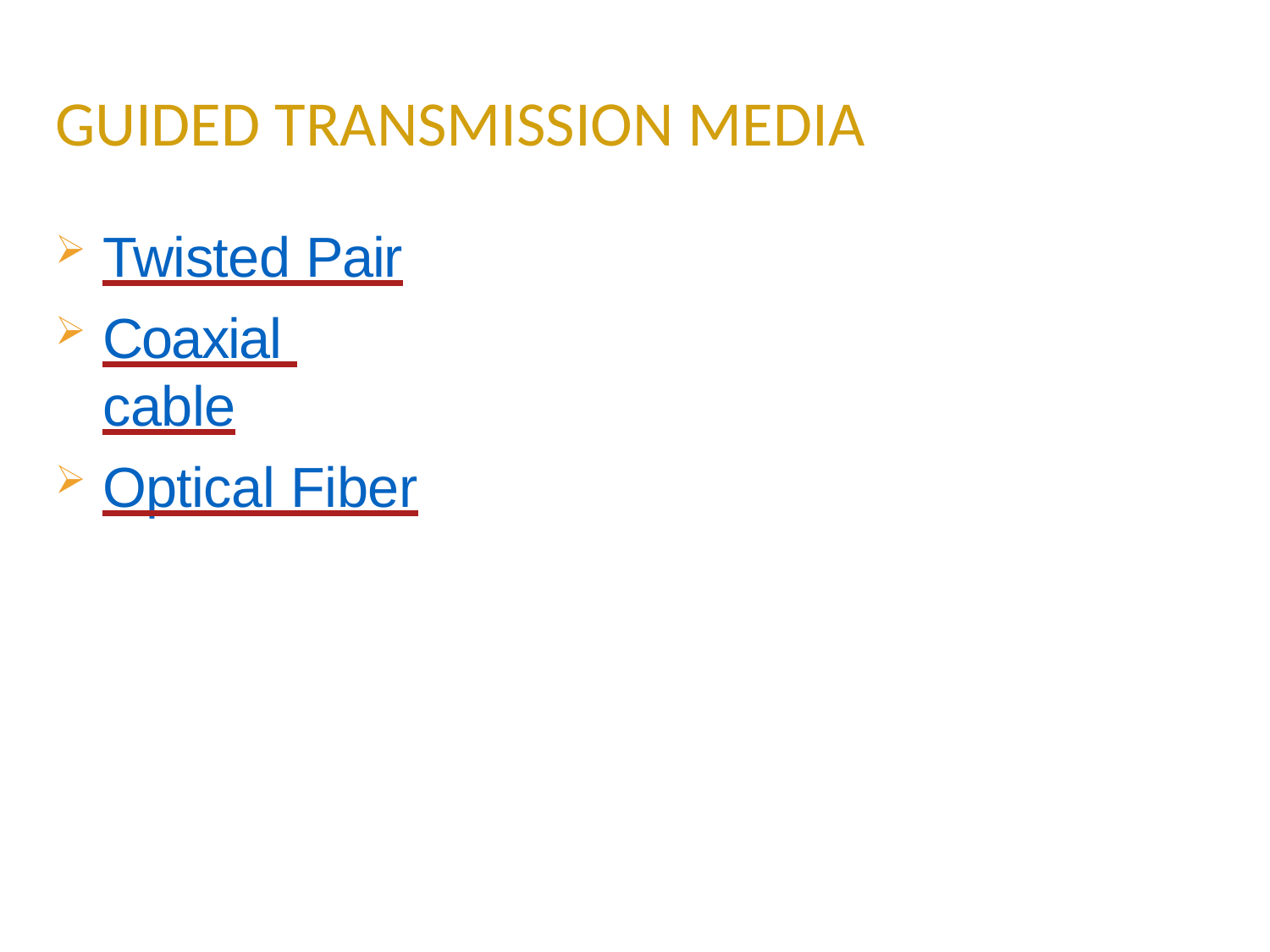

# GUIDED TRANSMISSION MEDIA
Twisted Pair
Coaxial cable
Optical Fiber